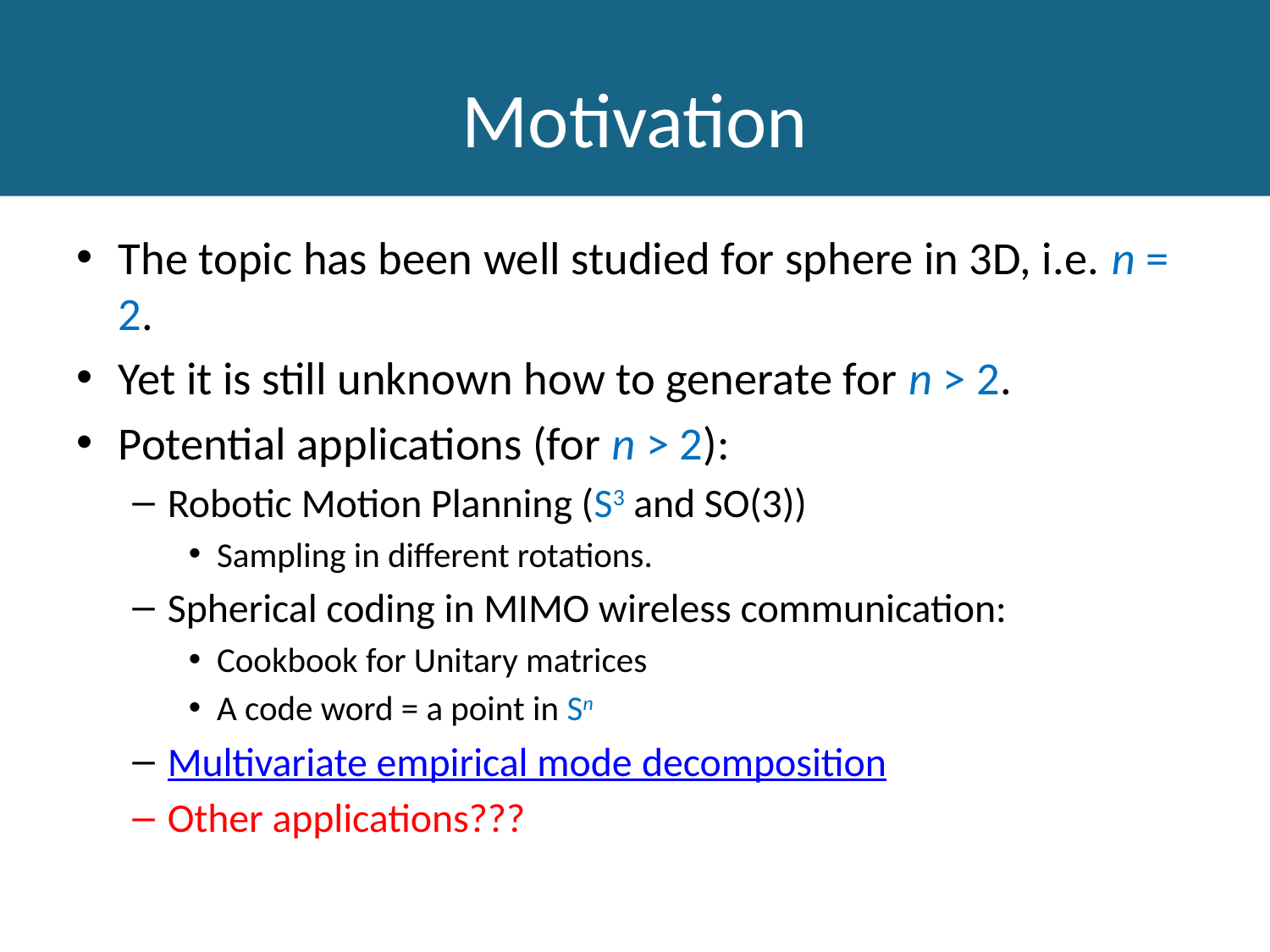

# Motivation
The topic has been well studied for sphere in 3D, i.e. n = 2.
Yet it is still unknown how to generate for n > 2.
Potential applications (for n > 2):
Robotic Motion Planning (S3 and SO(3))
Sampling in different rotations.
Spherical coding in MIMO wireless communication:
Cookbook for Unitary matrices
A code word = a point in Sn
Multivariate empirical mode decomposition
Other applications???